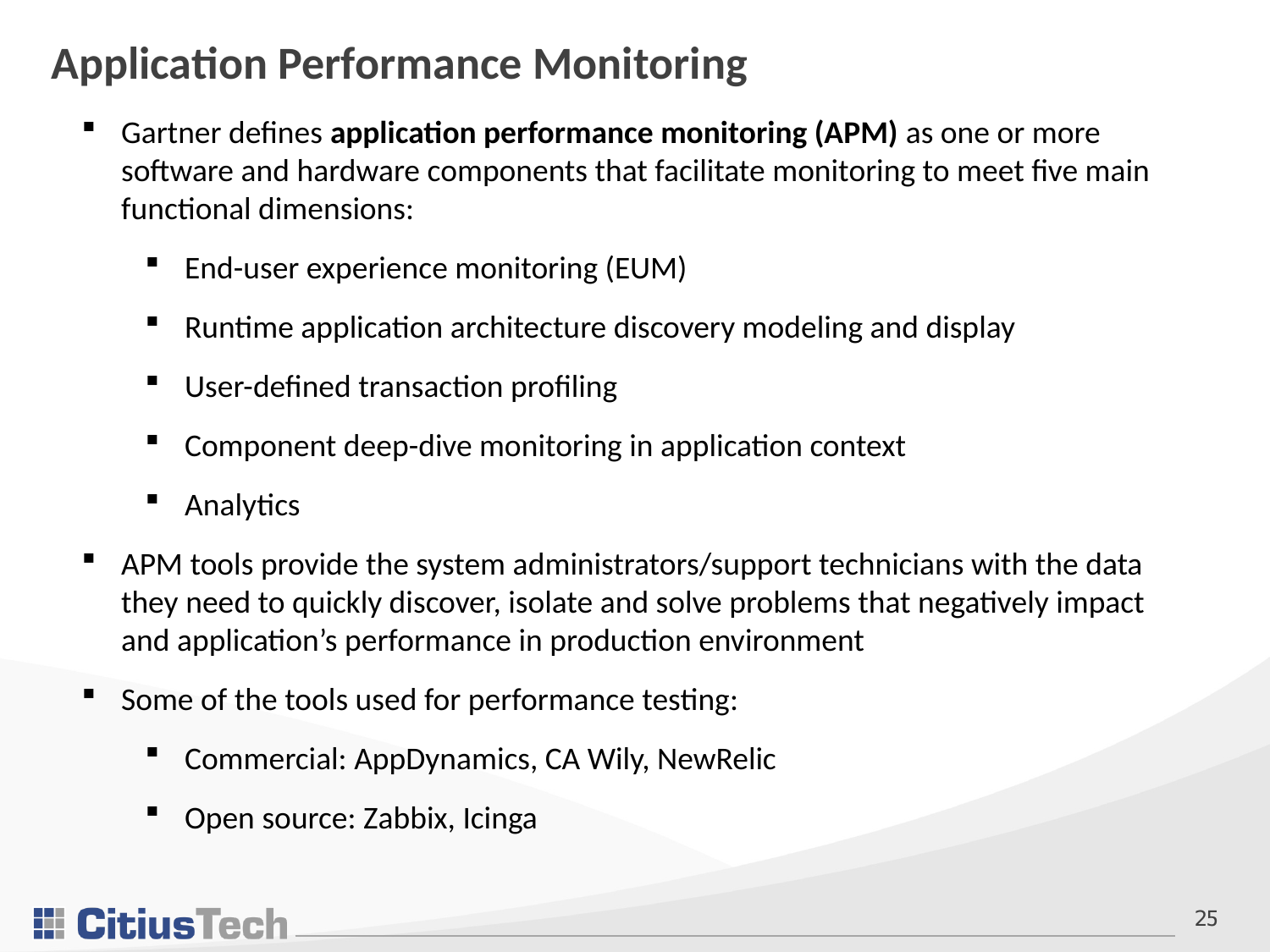

# Application Performance Monitoring
Gartner defines application performance monitoring (APM) as one or more software and hardware components that facilitate monitoring to meet five main functional dimensions:
End-user experience monitoring (EUM)
Runtime application architecture discovery modeling and display
User-defined transaction profiling
Component deep-dive monitoring in application context
Analytics
APM tools provide the system administrators/support technicians with the data they need to quickly discover, isolate and solve problems that negatively impact and application’s performance in production environment
Some of the tools used for performance testing:
Commercial: AppDynamics, CA Wily, NewRelic
Open source: Zabbix, Icinga